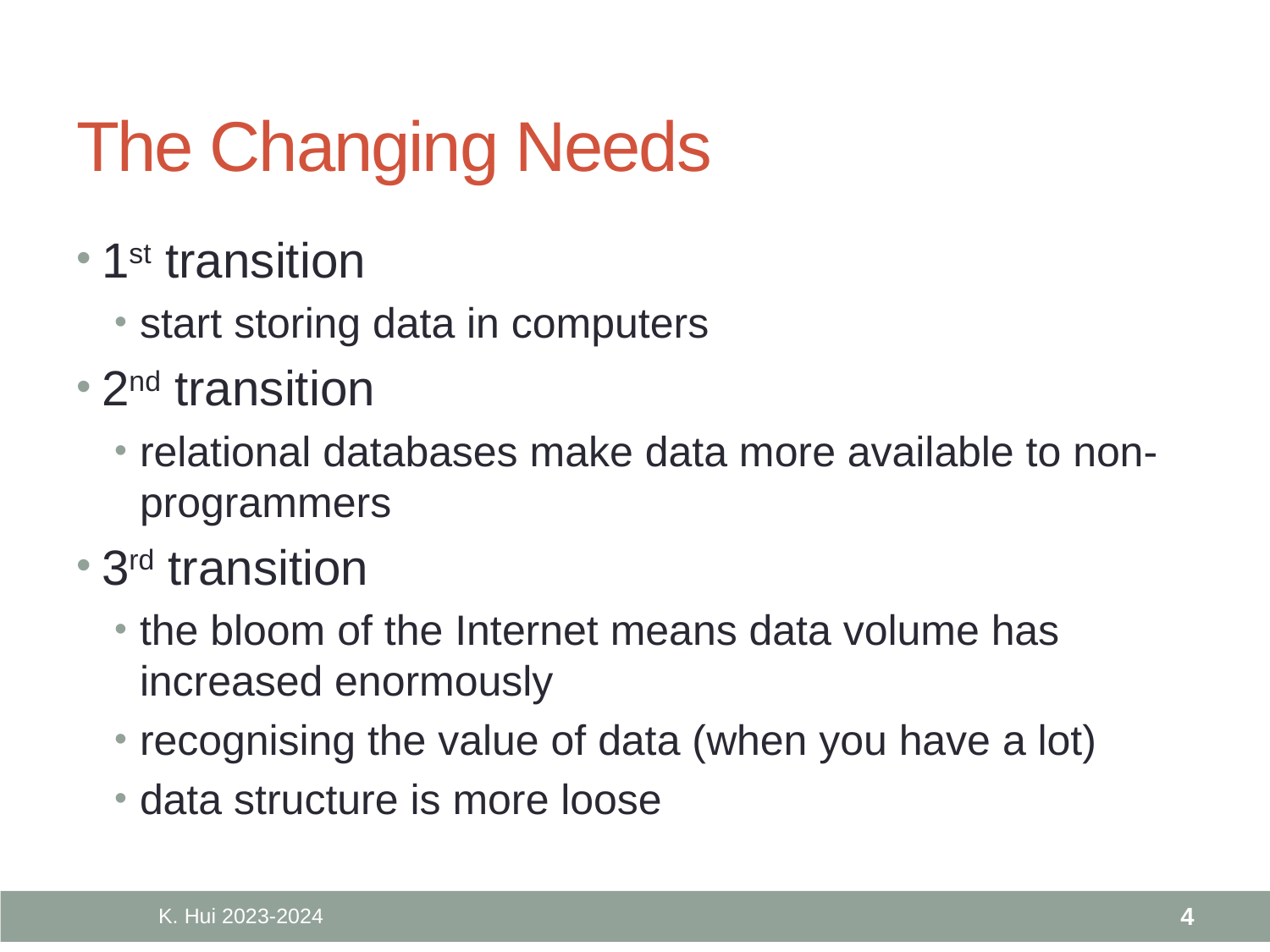

# The Changing Needs
1st transition
start storing data in computers
2nd transition
relational databases make data more available to non-programmers
3rd transition
the bloom of the Internet means data volume has increased enormously
recognising the value of data (when you have a lot)
data structure is more loose
K. Hui 2023-2024
4